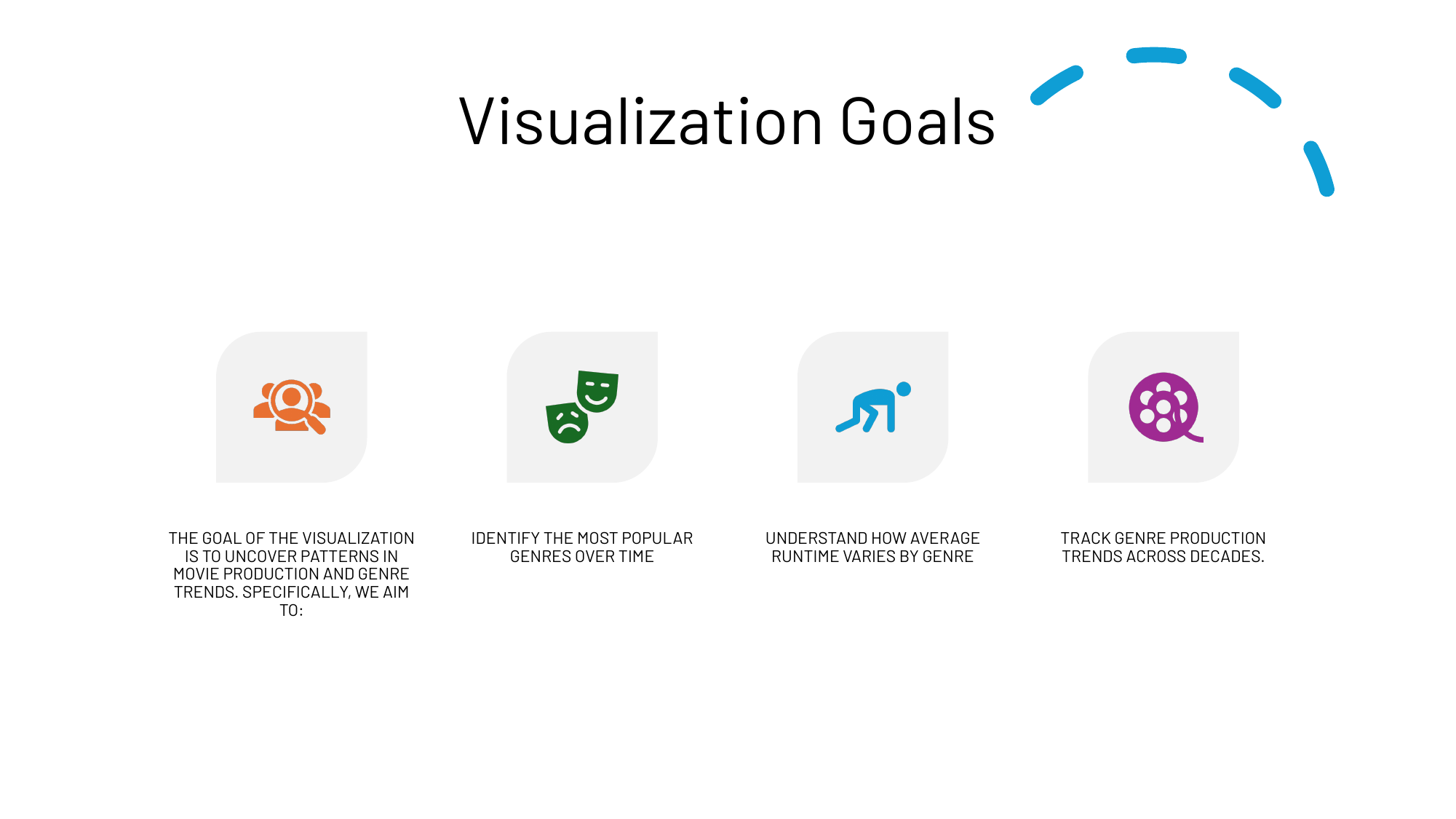

# Visualization Goals

The goal of the visualization is to uncover patterns in movie production and genre trends. Specifically, we aim to:
Identify the most popular genres over time
Understand how average runtime varies by genre
Track genre production trends across decades.